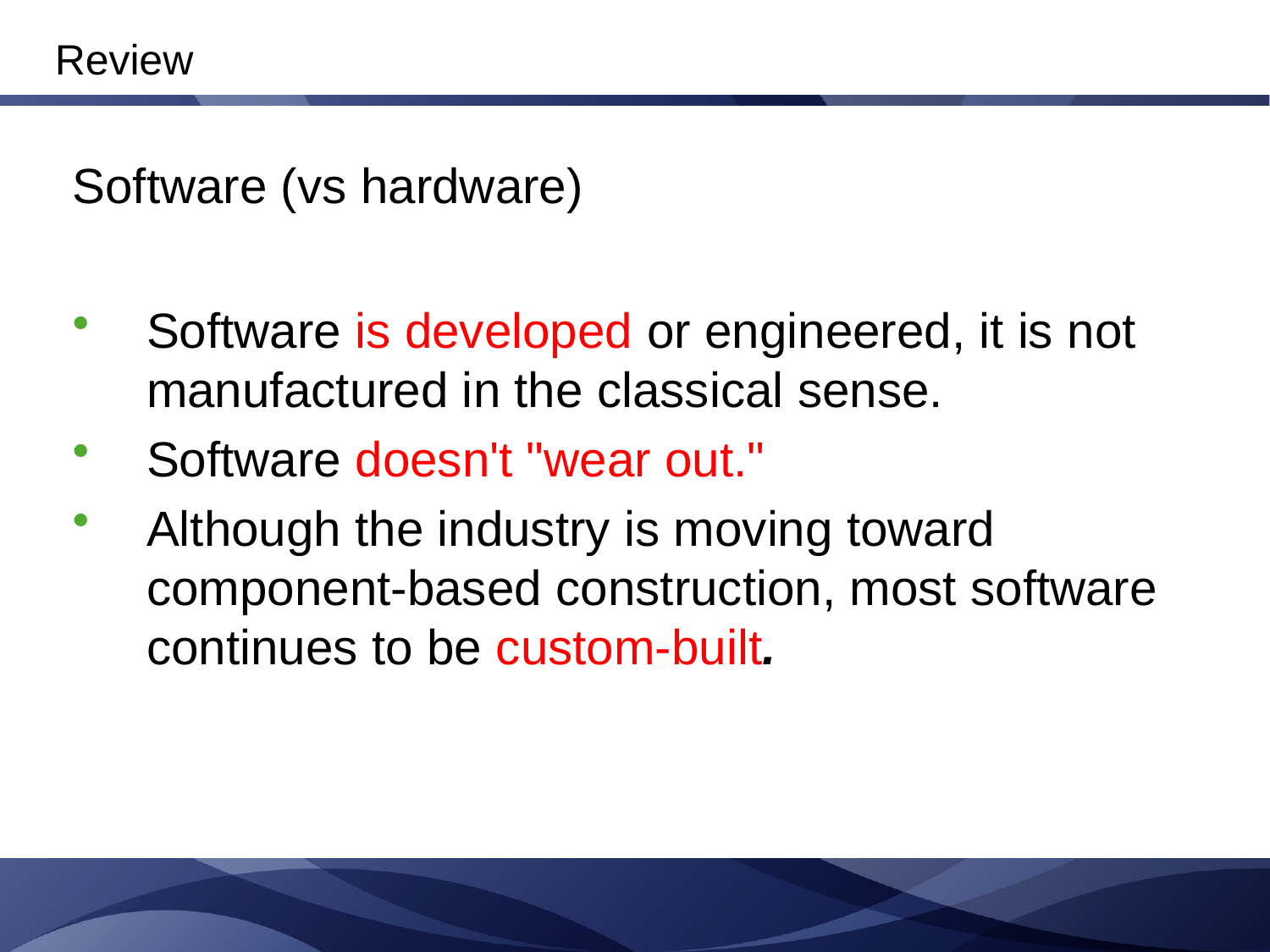

# Review
Software (vs hardware)

Software is developed or engineered, it is not manufactured in the classical sense.
Software doesn't "wear out."
Although the industry is moving toward component-based construction, most software continues to be custom-built.